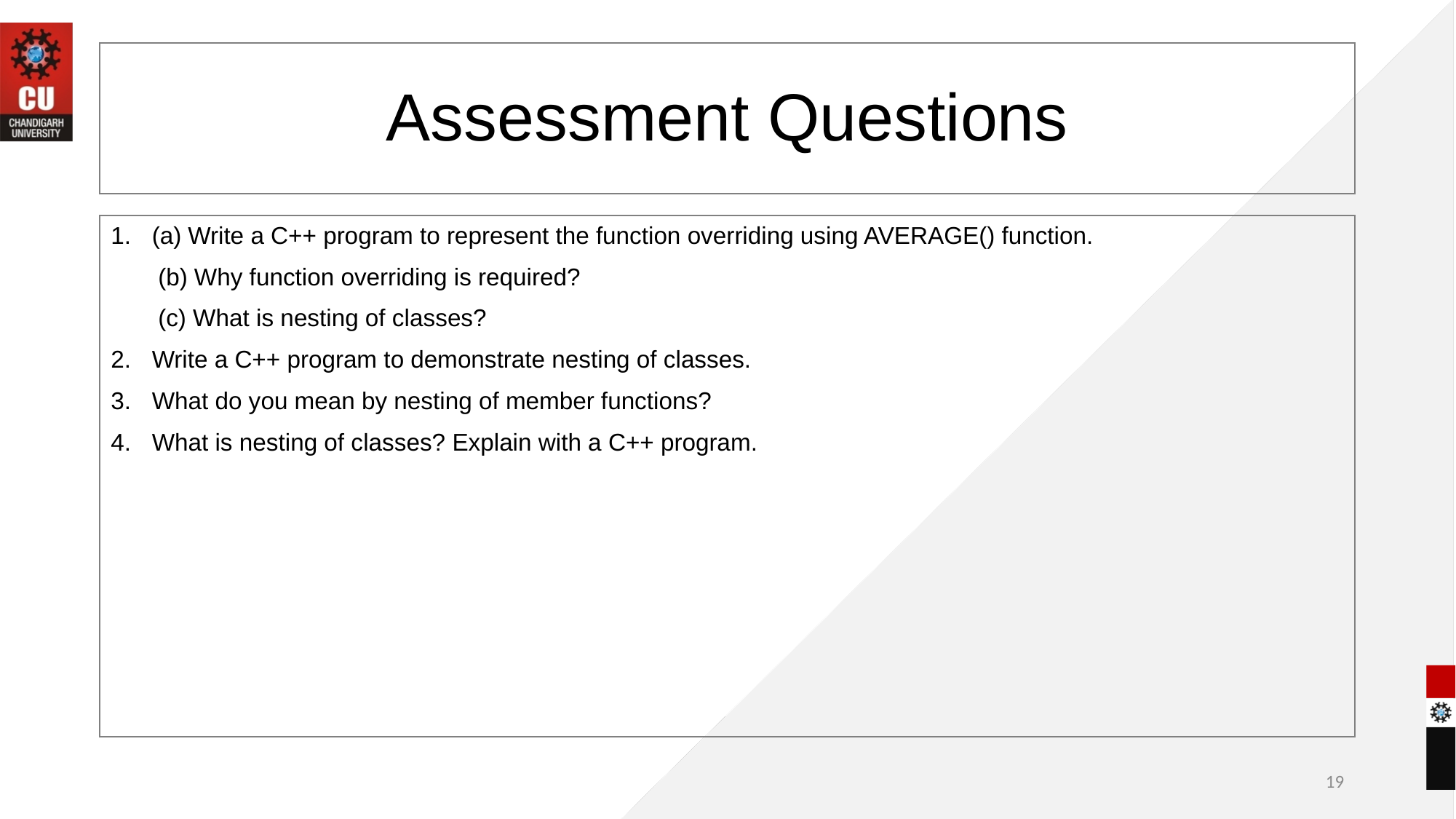

# Assessment Questions

(a) Write a C++ program to represent the function overriding using AVERAGE() function.
       (b) Why function overriding is required?
       (c) What is nesting of classes?
Write a C++ program to demonstrate nesting of classes.
What do you mean by nesting of member functions?
What is nesting of classes? Explain with a C++ program.

19